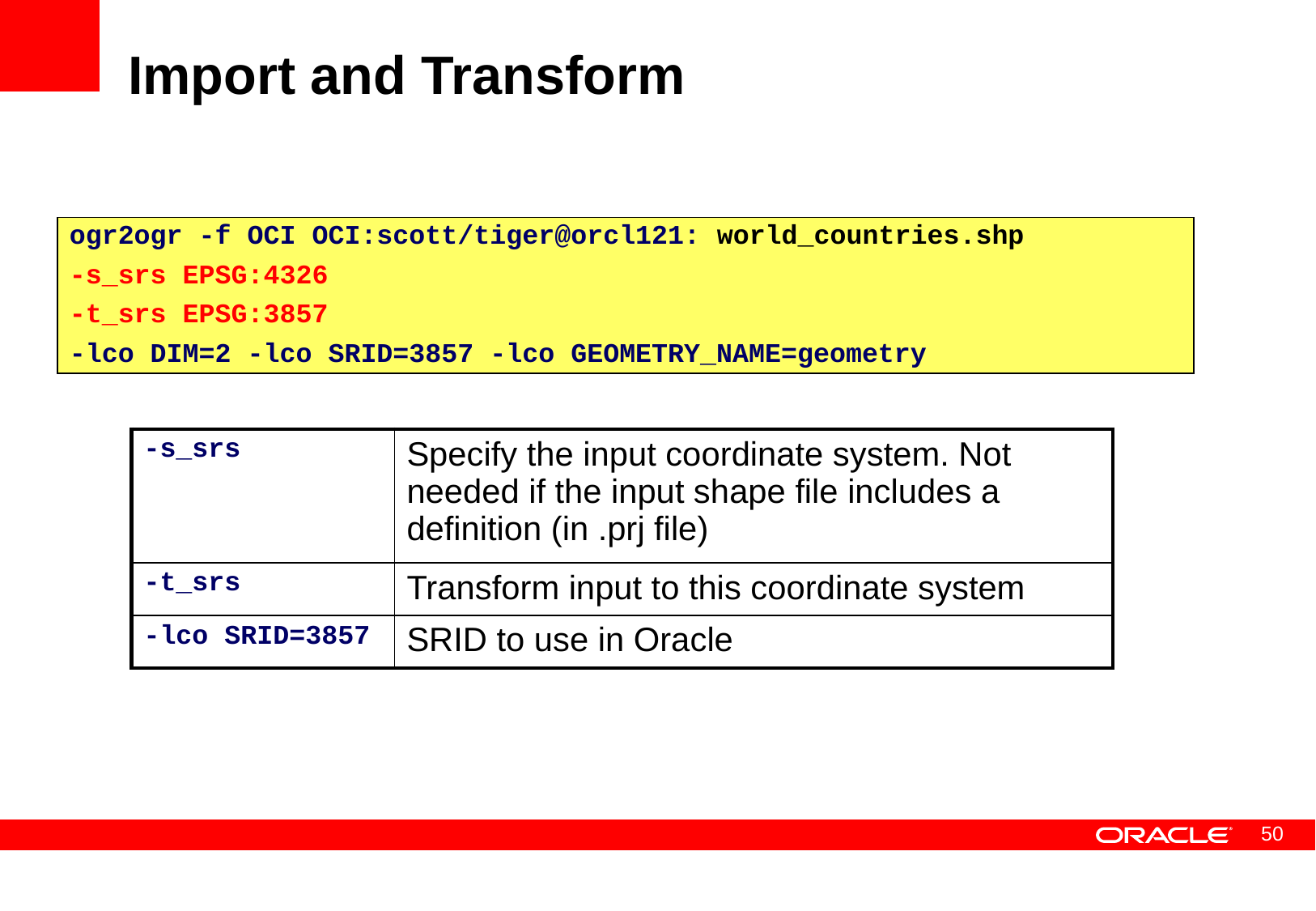

# Import and Transform
ogr2ogr -f OCI OCI:scott/tiger@orcl121: world_countries.shp
-s_srs EPSG:4326
-t_srs EPSG:3857
-lco DIM=2 -lco SRID=3857 -lco GEOMETRY_NAME=geometry
| -s\_srs | Specify the input coordinate system. Not needed if the input shape file includes a definition (in .prj file) |
| --- | --- |
| -t\_srs | Transform input to this coordinate system |
| -lco SRID=3857 | SRID to use in Oracle |